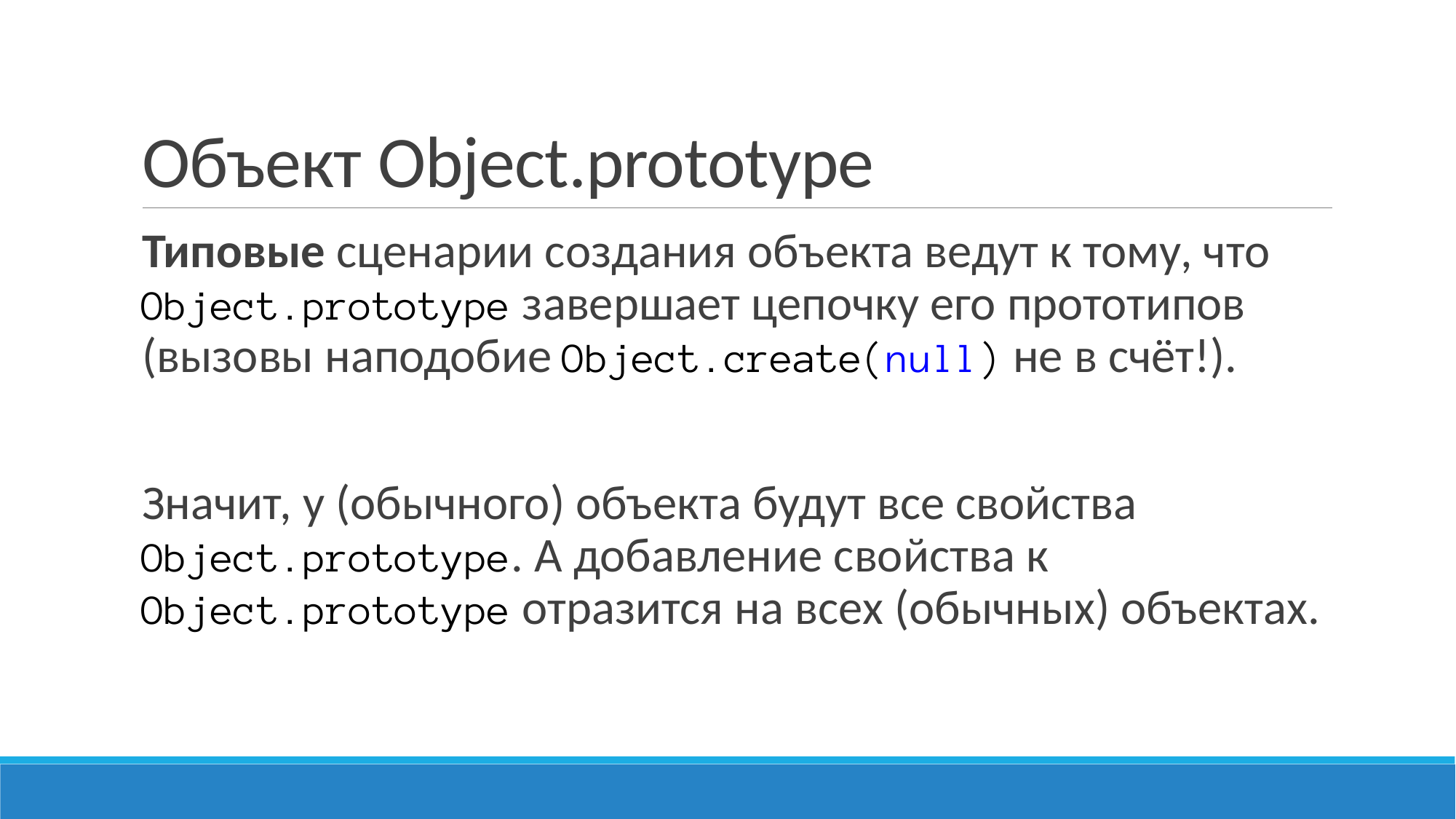

# Объект Object.prototype
Типовые сценарии создания объекта ведут к тому, что Object.prototype завершает цепочку его прототипов (вызовы наподобие Object.create(null) не в счёт!).

Значит, у (обычного) объекта будут все свойства Object.prototype. А добавление свойства к Object.prototype отразится на всех (обычных) объектах.